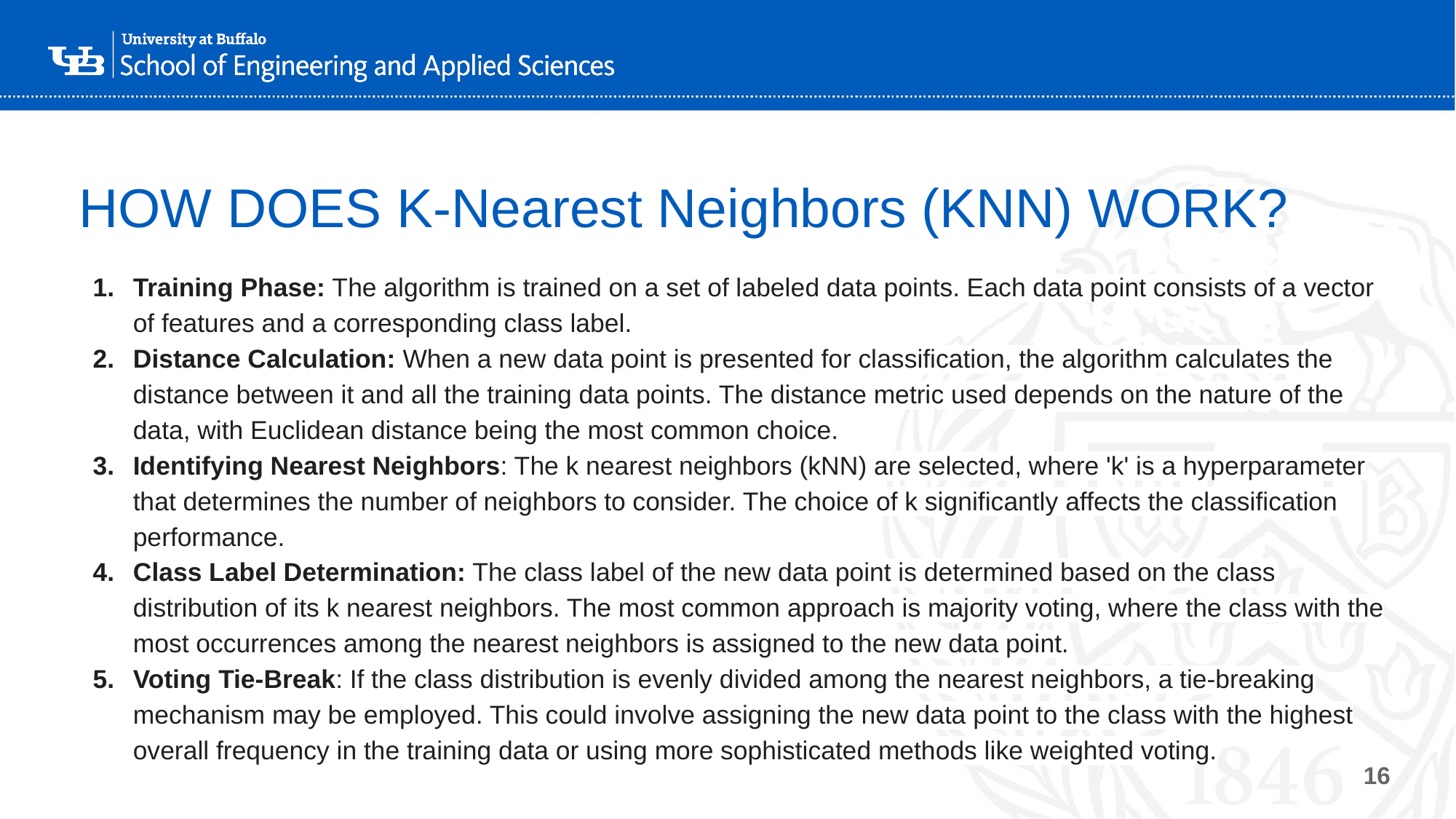

# HOW DOES K-Nearest Neighbors (KNN) WORK?
Training Phase: The algorithm is trained on a set of labeled data points. Each data point consists of a vector of features and a corresponding class label.
Distance Calculation: When a new data point is presented for classification, the algorithm calculates the distance between it and all the training data points. The distance metric used depends on the nature of the data, with Euclidean distance being the most common choice.
Identifying Nearest Neighbors: The k nearest neighbors (kNN) are selected, where 'k' is a hyperparameter that determines the number of neighbors to consider. The choice of k significantly affects the classification performance.
Class Label Determination: The class label of the new data point is determined based on the class distribution of its k nearest neighbors. The most common approach is majority voting, where the class with the most occurrences among the nearest neighbors is assigned to the new data point.
Voting Tie-Break: If the class distribution is evenly divided among the nearest neighbors, a tie-breaking mechanism may be employed. This could involve assigning the new data point to the class with the highest overall frequency in the training data or using more sophisticated methods like weighted voting.